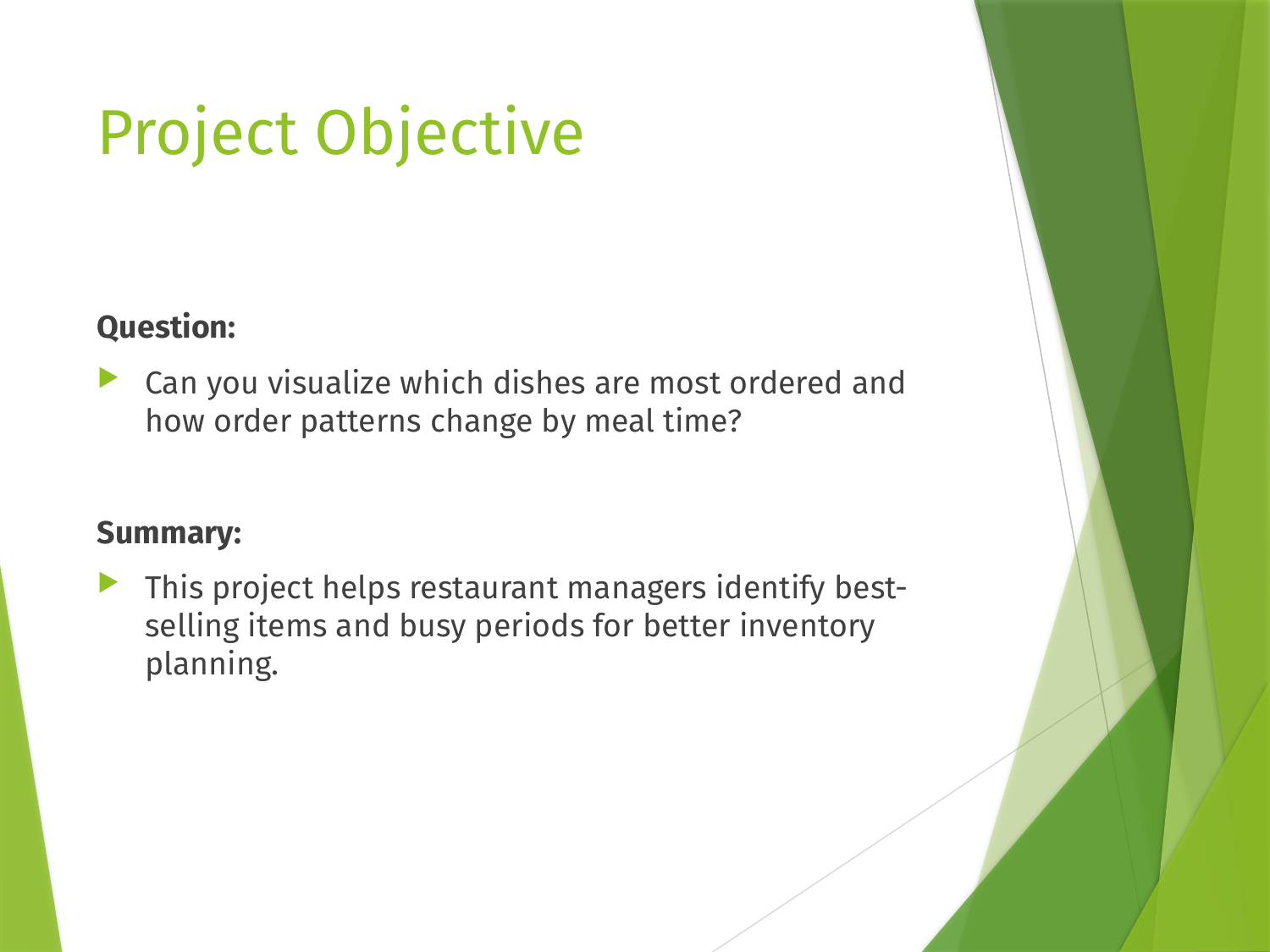

# Project Objective
Question:
Can you visualize which dishes are most ordered and how order patterns change by meal time?

Summary:
This project helps restaurant managers identify best-selling items and busy periods for better inventory planning.